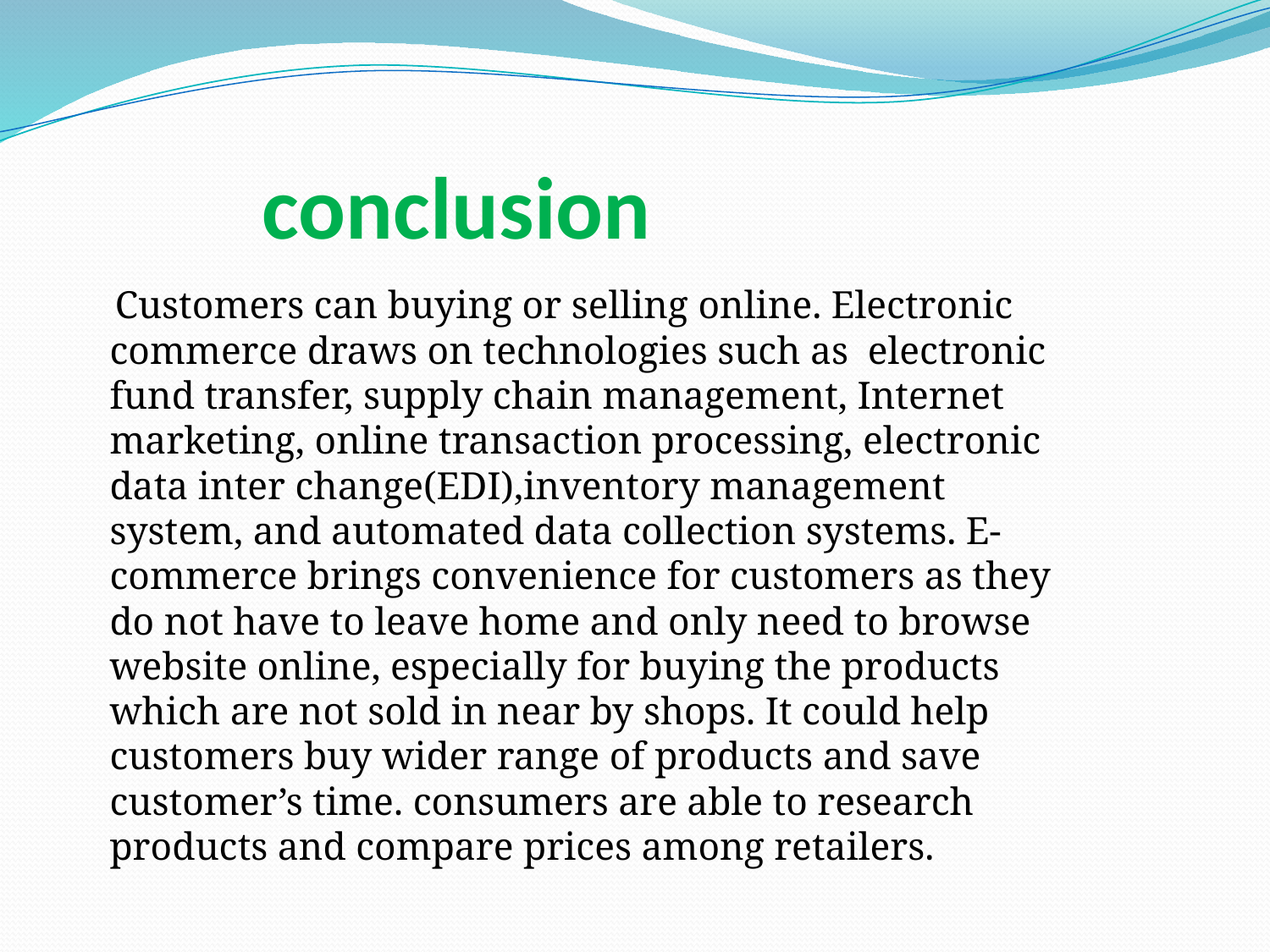

# conclusion
    Customers can buying or selling online. Electronic  commerce draws on technologies such as  electronic fund transfer, supply chain management, Internet marketing, online transaction processing, electronic data inter change(EDI),inventory management system, and automated data collection systems. E-commerce brings convenience for customers as they do not have to leave home and only need to browse website online, especially for buying the products which are not sold in near by shops. It could help customers buy wider range of products and save customer’s time. consumers are able to research  products and compare prices among retailers.